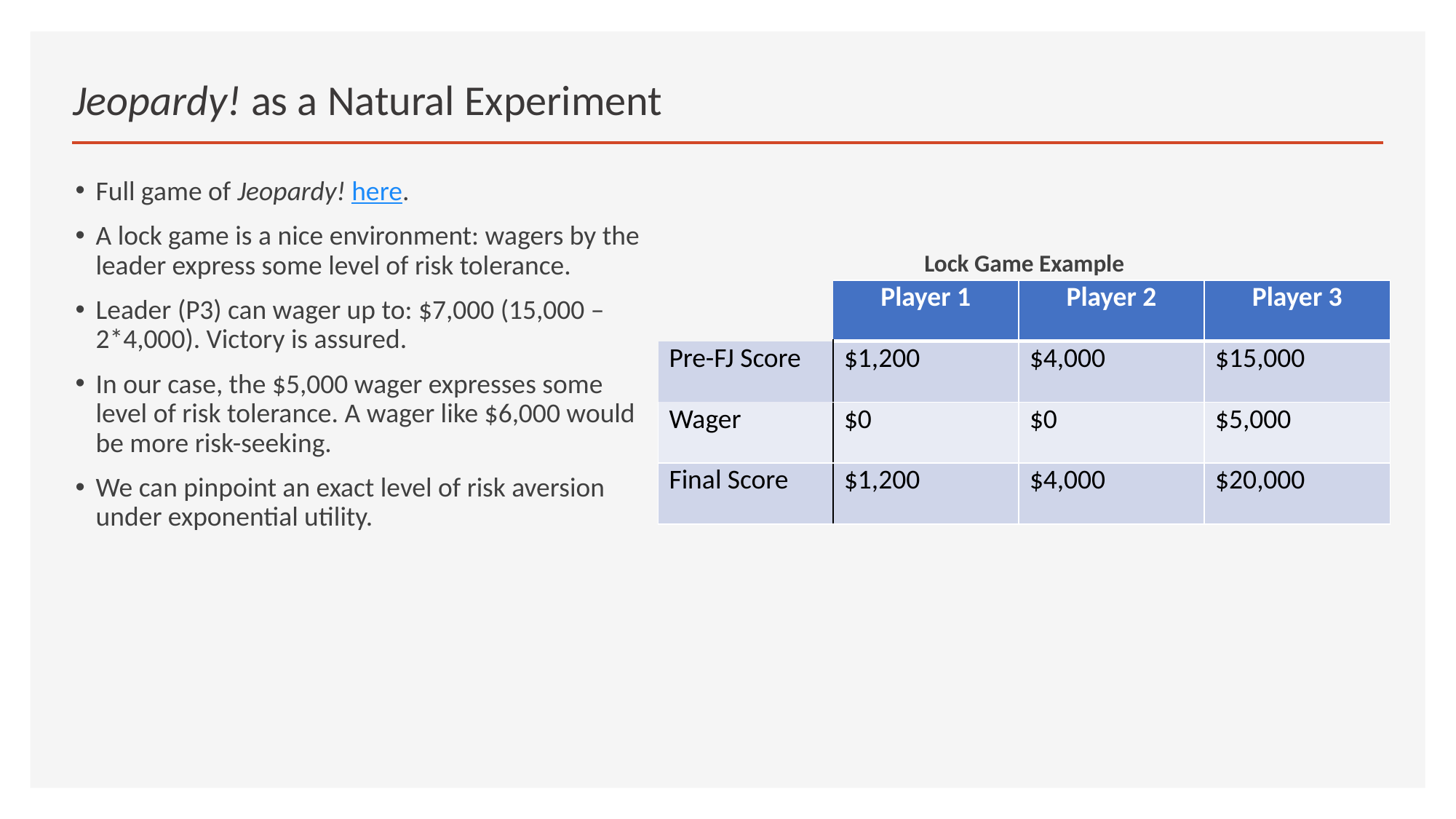

# Jeopardy! as a Natural Experiment
Full game of Jeopardy! here.
A lock game is a nice environment: wagers by the leader express some level of risk tolerance.
Leader (P3) can wager up to: $7,000 (15,000 – 2*4,000). Victory is assured.
In our case, the $5,000 wager expresses some level of risk tolerance. A wager like $6,000 would be more risk-seeking.
We can pinpoint an exact level of risk aversion under exponential utility.

Lock Game Example

|  | Player 1 | Player 2 | Player 3 |
| --- | --- | --- | --- |
| Pre-FJ Score | $1,200 | $4,000 | $15,000 |
| Wager | $0 | $0 | $5,000 |
| Final Score | $1,200 | $4,000 | $20,000 |